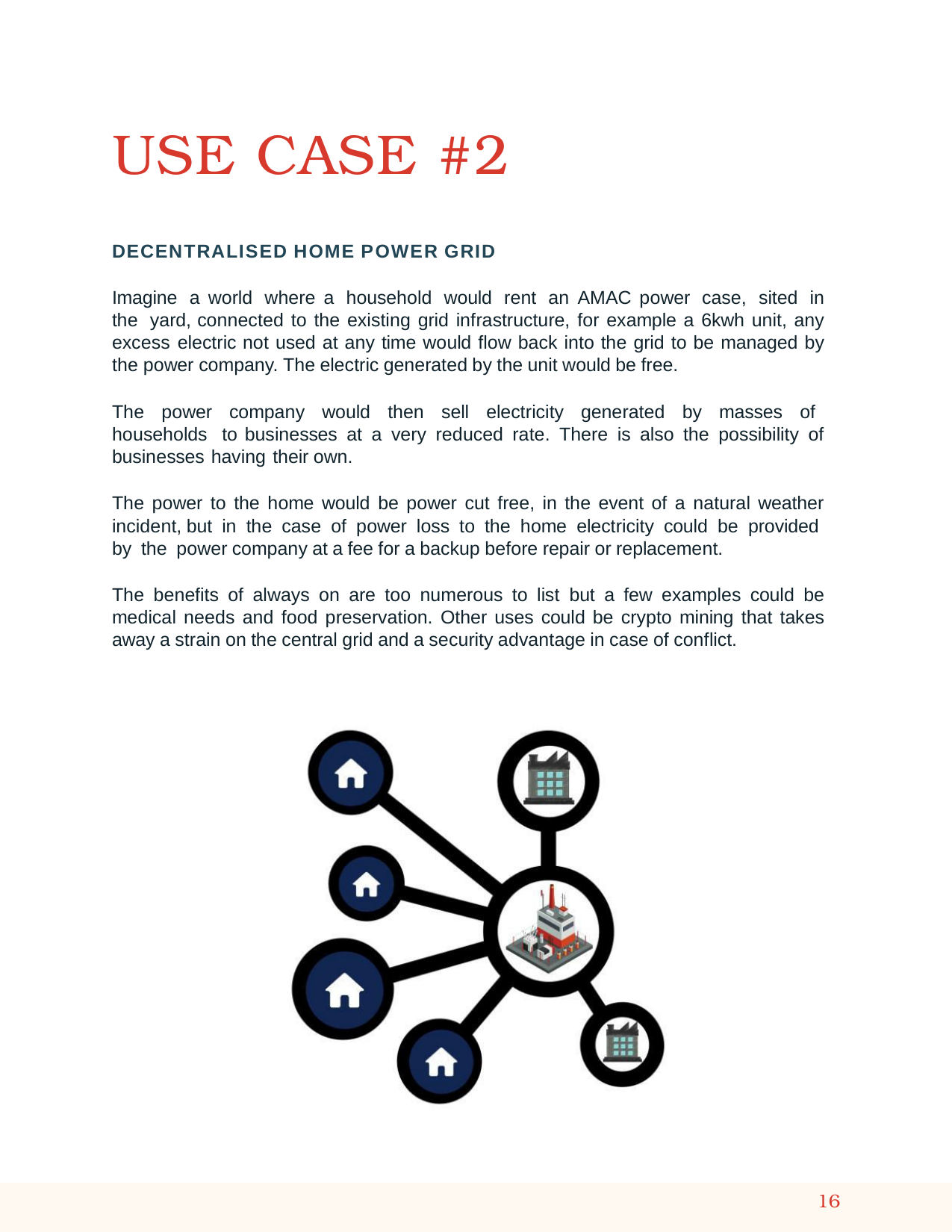

# USE CASE #2
DECENTRALISED HOME POWER GRID

Imagine  a world  where a  household  would  rent  an AMAC power  case,  sited  in the  yard, connected to the existing grid infrastructure, for example a 6kwh unit, any excess electric not used at any time would flow back into the grid to be managed by the power company. The electric generated by the unit would be free.

The  power  company  would  then  sell  electricity  generated  by  masses  of  households  to businesses at a very reduced rate. There is also the possibility of businesses having their own.

The power to the home would be power cut free, in the event of a natural weather incident, but  in  the  case  of  power  loss  to  the  home  electricity  could  be  provided  by  the  power company at a fee for a backup before repair or replacement.

The benefits of always on are too numerous to list but a few examples could be medical needs and food preservation. Other uses could be crypto mining that takes away a strain on the central grid and a security advantage in case of conflict.

16